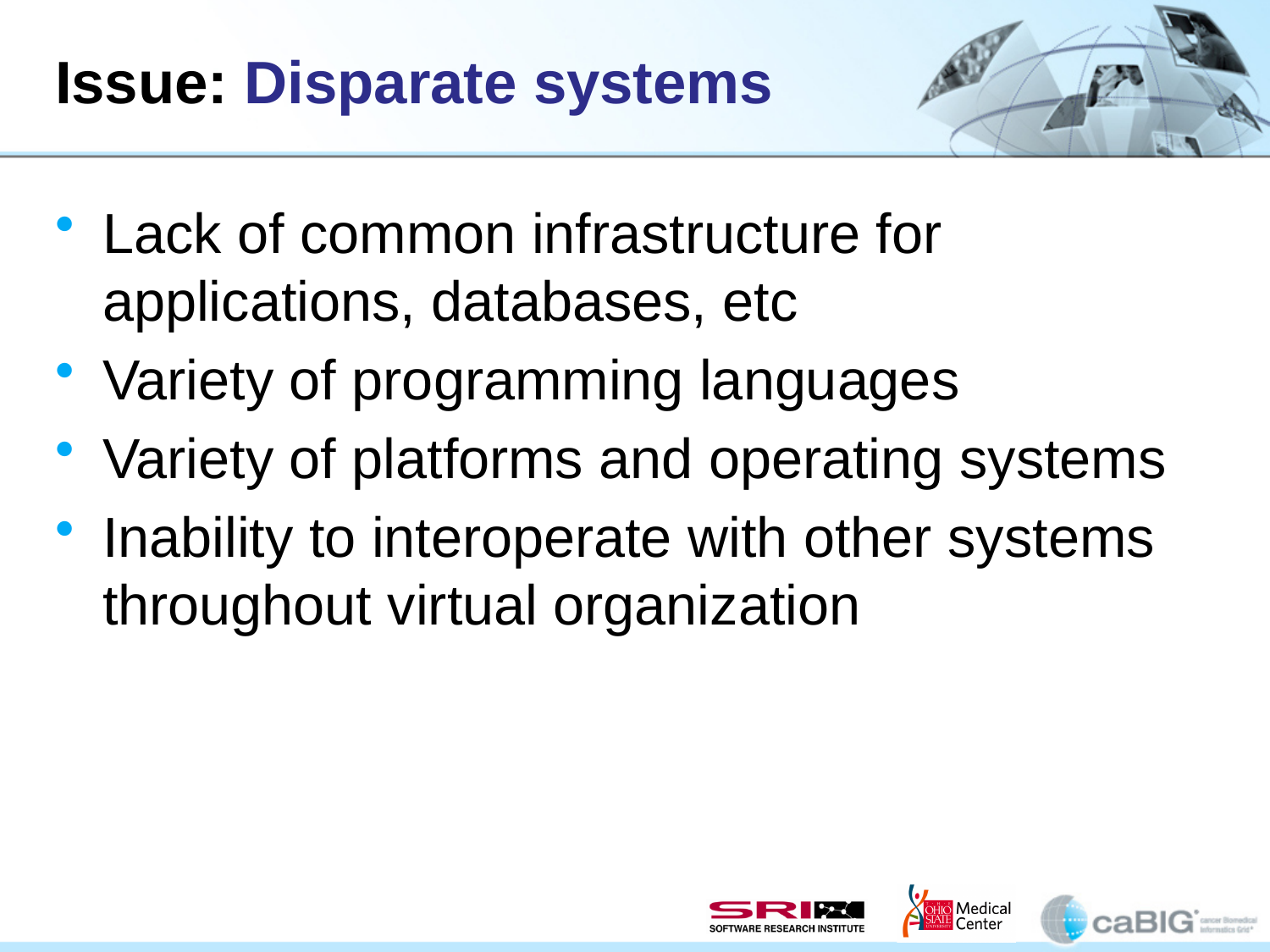

# Issue: Disparate systems
Lack of common infrastructure for applications, databases, etc
Variety of programming languages
Variety of platforms and operating systems
Inability to interoperate with other systems throughout virtual organization